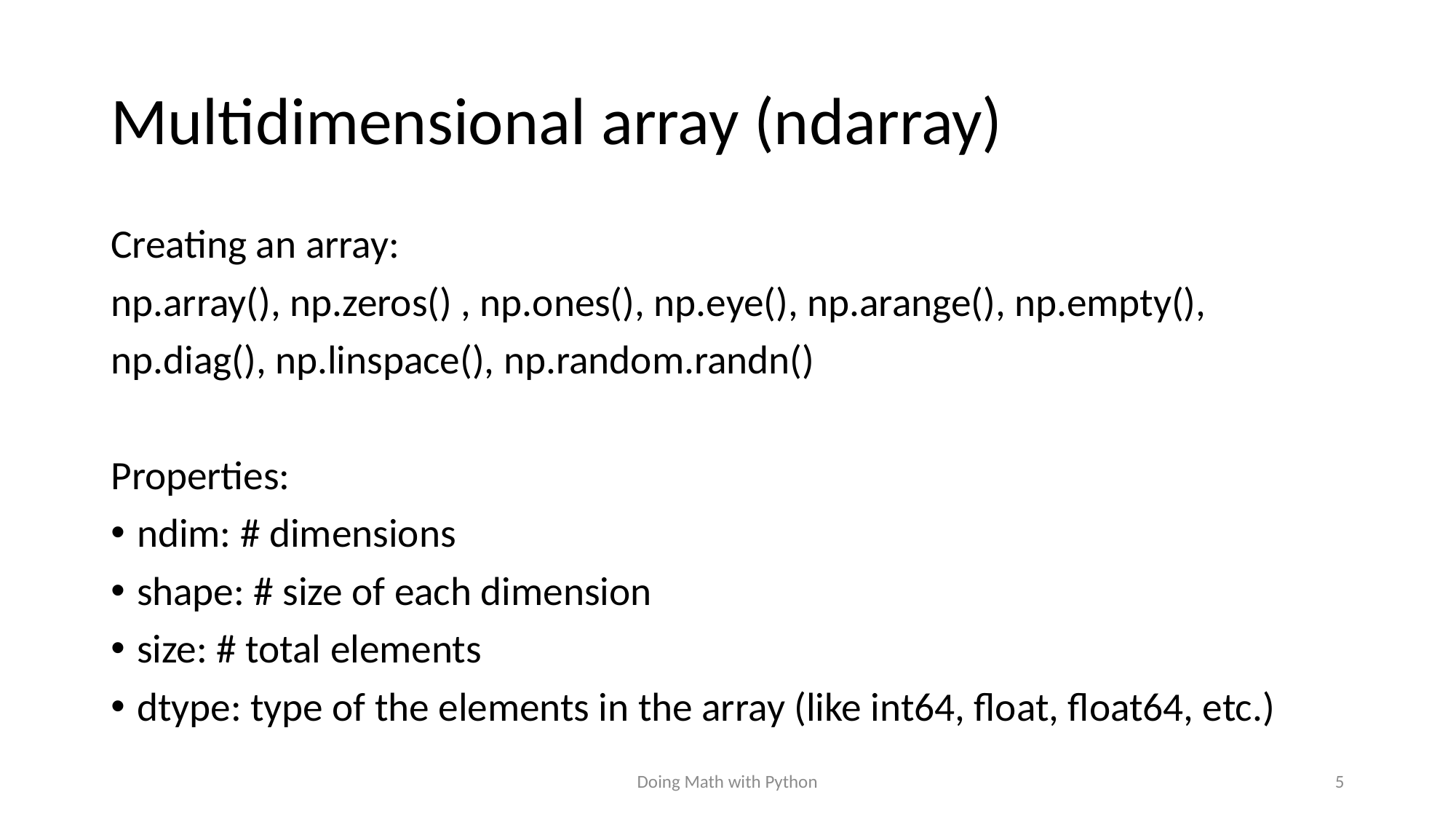

# Multidimensional array (ndarray)
Creating an array:
np.array(), np.zeros() , np.ones(), np.eye(), np.arange(), np.empty(),
np.diag(), np.linspace(), np.random.randn()

Properties:
ndim: # dimensions
shape: # size of each dimension
size: # total elements
dtype: type of the elements in the array (like int64, float, float64, etc.)
Doing Math with Python
5